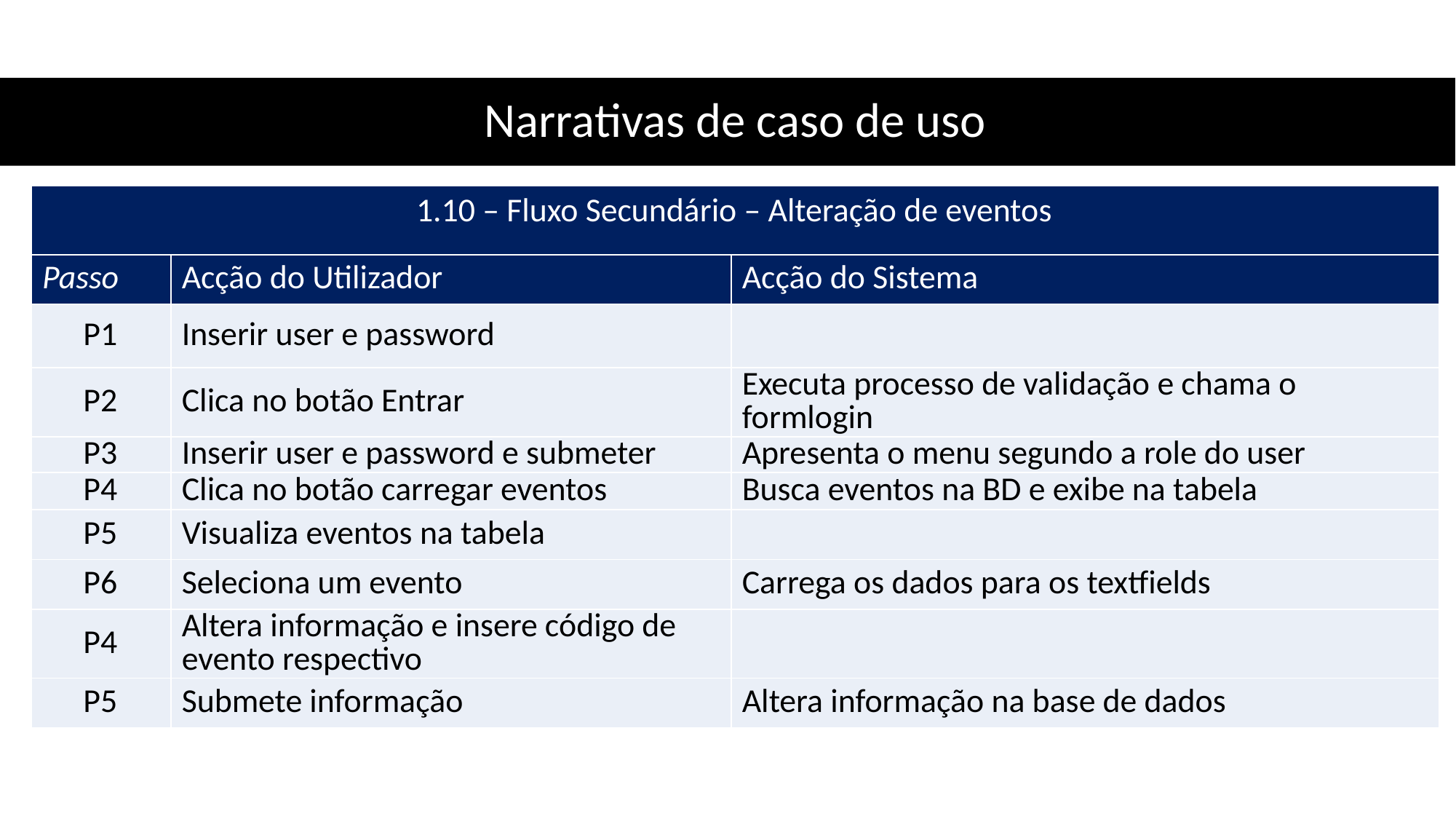

# Narrativas de caso de uso

| 1.10 – Fluxo Secundário – Alteração de eventos |  |  |
| --- | --- | --- |
| Passo | Acção do Utilizador | Acção do Sistema |
| P1 | Inserir user e password |  |
| P2 | Clica no botão Entrar | Executa processo de validação e chama o formlogin |
| P3 | Inserir user e password e submeter | Apresenta o menu segundo a role do user |
| P4 | Clica no botão carregar eventos | Busca eventos na BD e exibe na tabela |
| P5 | Visualiza eventos na tabela |  |
| P6 | Seleciona um evento | Carrega os dados para os textfields |
| P4 | Altera informação e insere código de evento respectivo |  |
| P5 | Submete informação | Altera informação na base de dados |